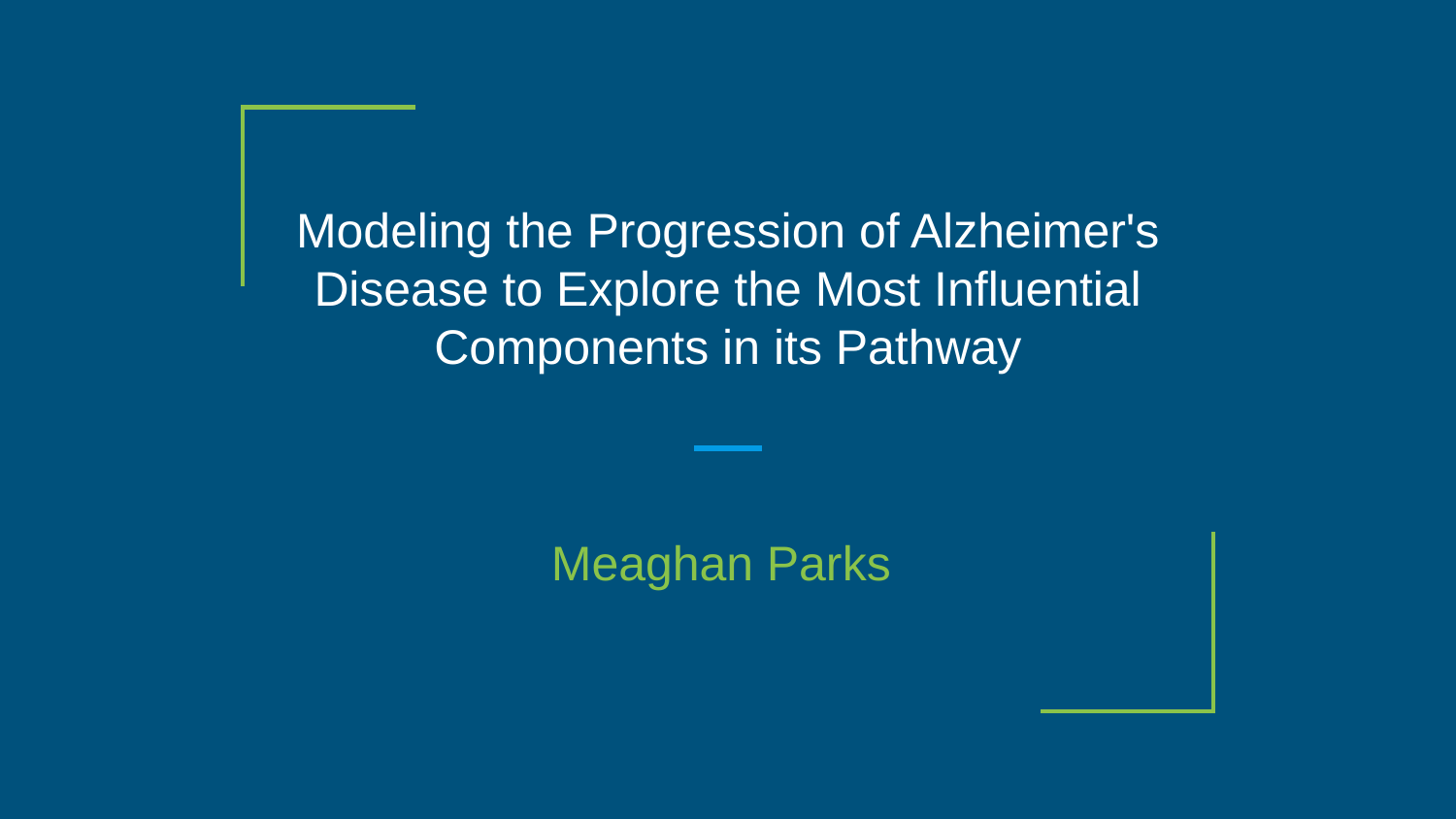

# Modeling the Progression of Alzheimer's Disease to Explore the Most Influential Components in its Pathway

Meaghan Parks